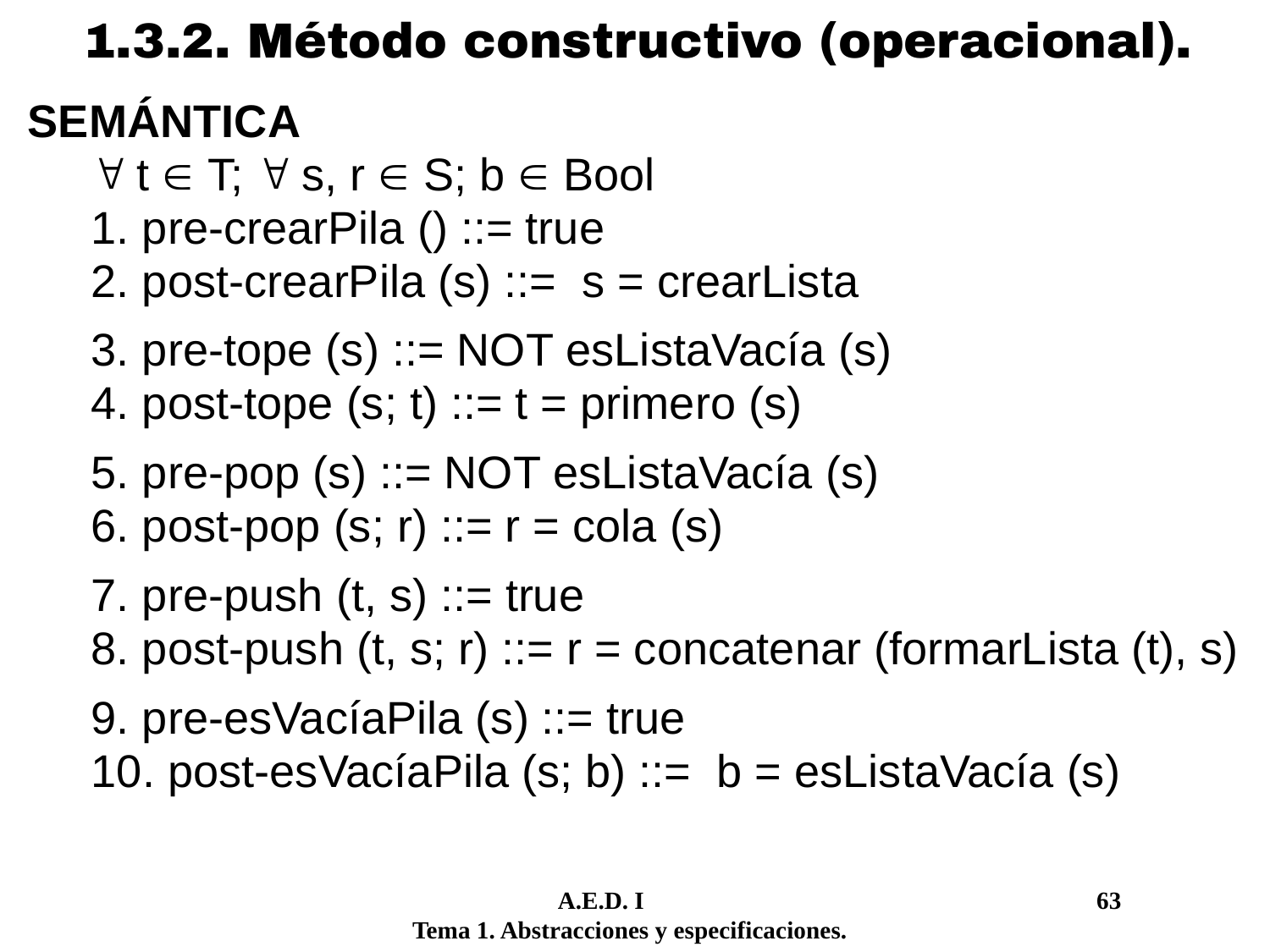

1.3.2. Método constructivo (operacional).
SEMÁNTICA
	∀ t ∈ T; ∀ s, r ∈ S; b ∈ Bool
	1. pre-crearPila () ::= true
	2. post-crearPila (s) ::=  s = crearLista

	3. pre-tope (s) ::= NOT esListaVacía (s)
	4. post-tope (s; t) ::= t = primero (s)

	5. pre-pop (s) ::= NOT esListaVacía (s)
	6. post-pop (s; r) ::= r = cola (s)

	7. pre-push (t, s) ::= true
	8. post-push (t, s; r) ::= r = concatenar (formarLista (t), s)

	9. pre-esVacíaPila (s) ::= true
	10. post-esVacíaPila (s; b) ::=  b = esListaVacía (s)
	   A.E.D. I				        63
Tema 1. Abstracciones y especificaciones.